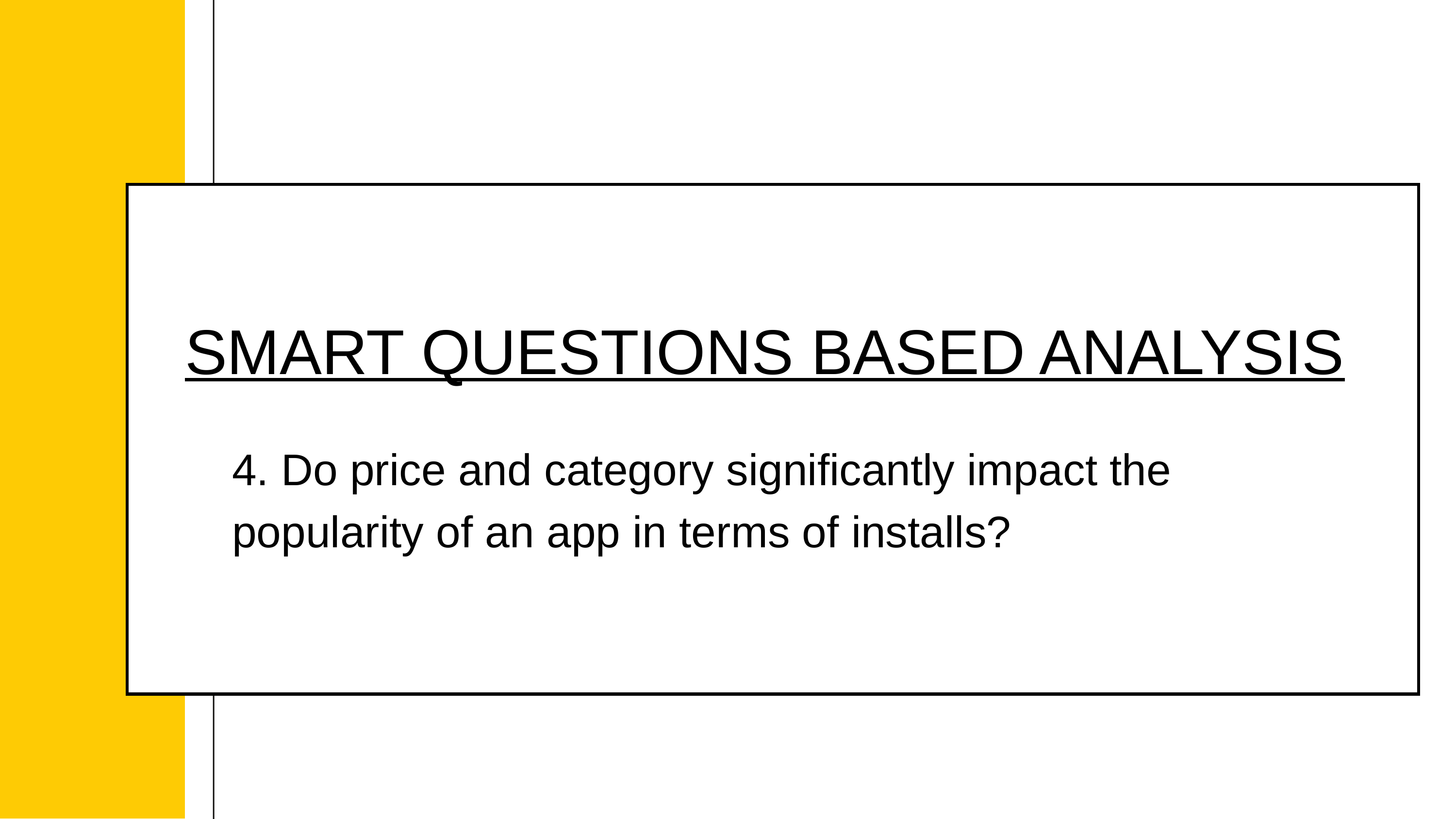

SMART QUESTIONS BASED ANALYSIS
4. Do price and category significantly impact the popularity of an app in terms of installs?